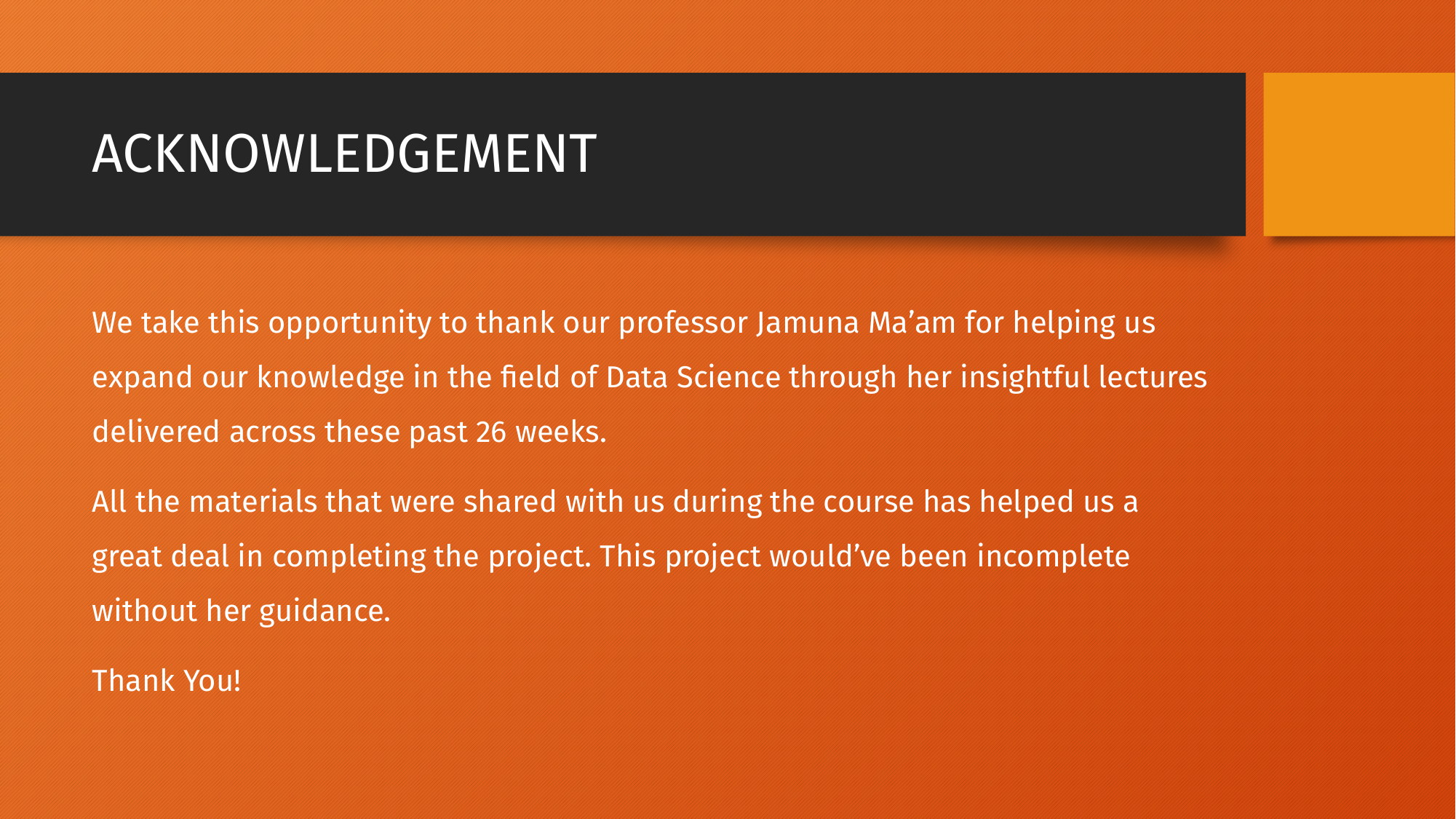

# ACKNOWLEDGEMENT
We take this opportunity to thank our professor Jamuna Ma’am for helping us expand our knowledge in the field of Data Science through her insightful lectures delivered across these past 26 weeks.
All the materials that were shared with us during the course has helped us a great deal in completing the project. This project would’ve been incomplete without her guidance.
Thank You!